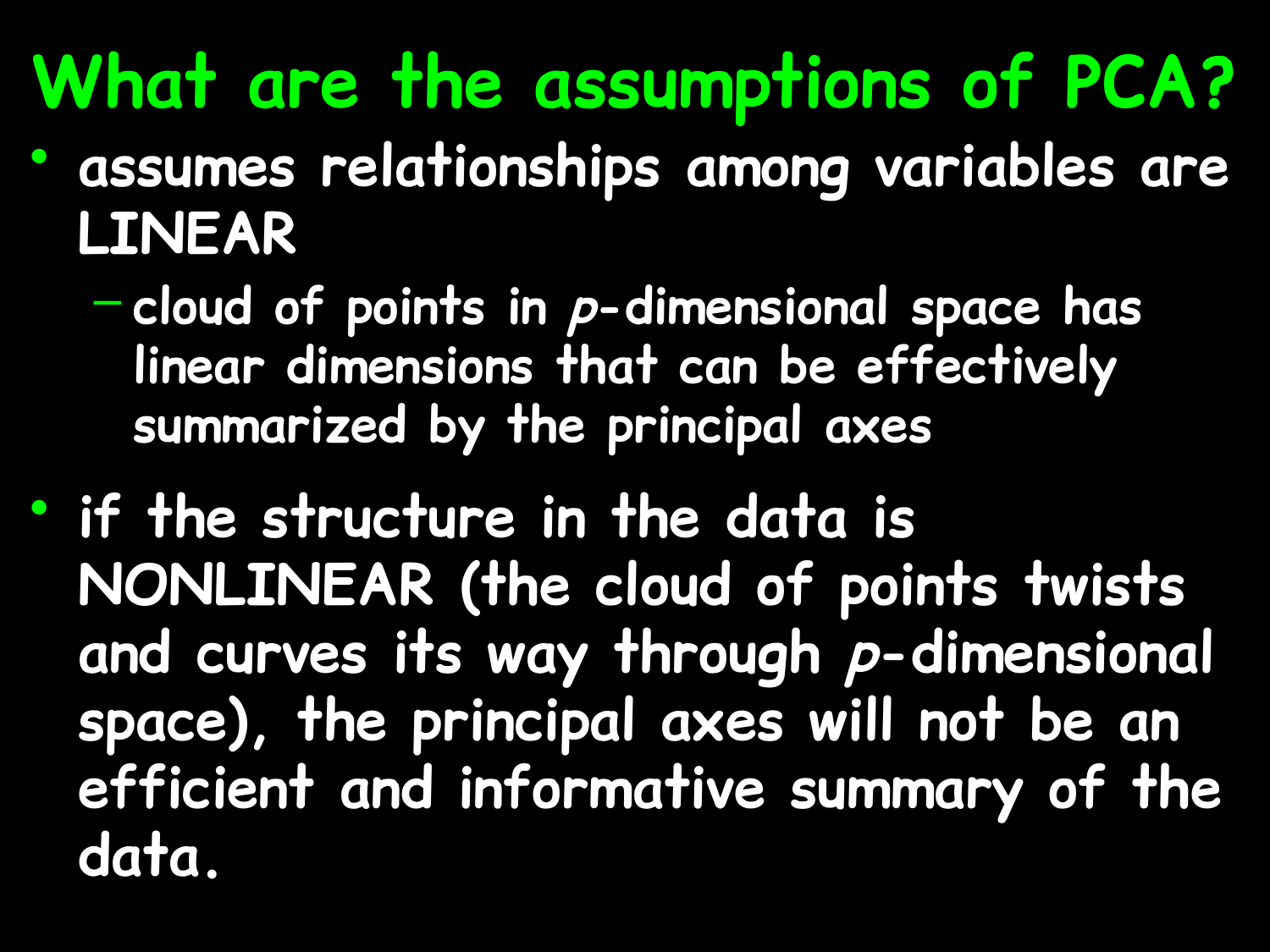

# What are the assumptions of PCA?
assumes relationships among variables are LINEAR
cloud of points in p-dimensional space has linear dimensions that can be effectively summarized by the principal axes
if the structure in the data is NONLINEAR (the cloud of points twists and curves its way through p-dimensional space), the principal axes will not be an efficient and informative summary of the data.